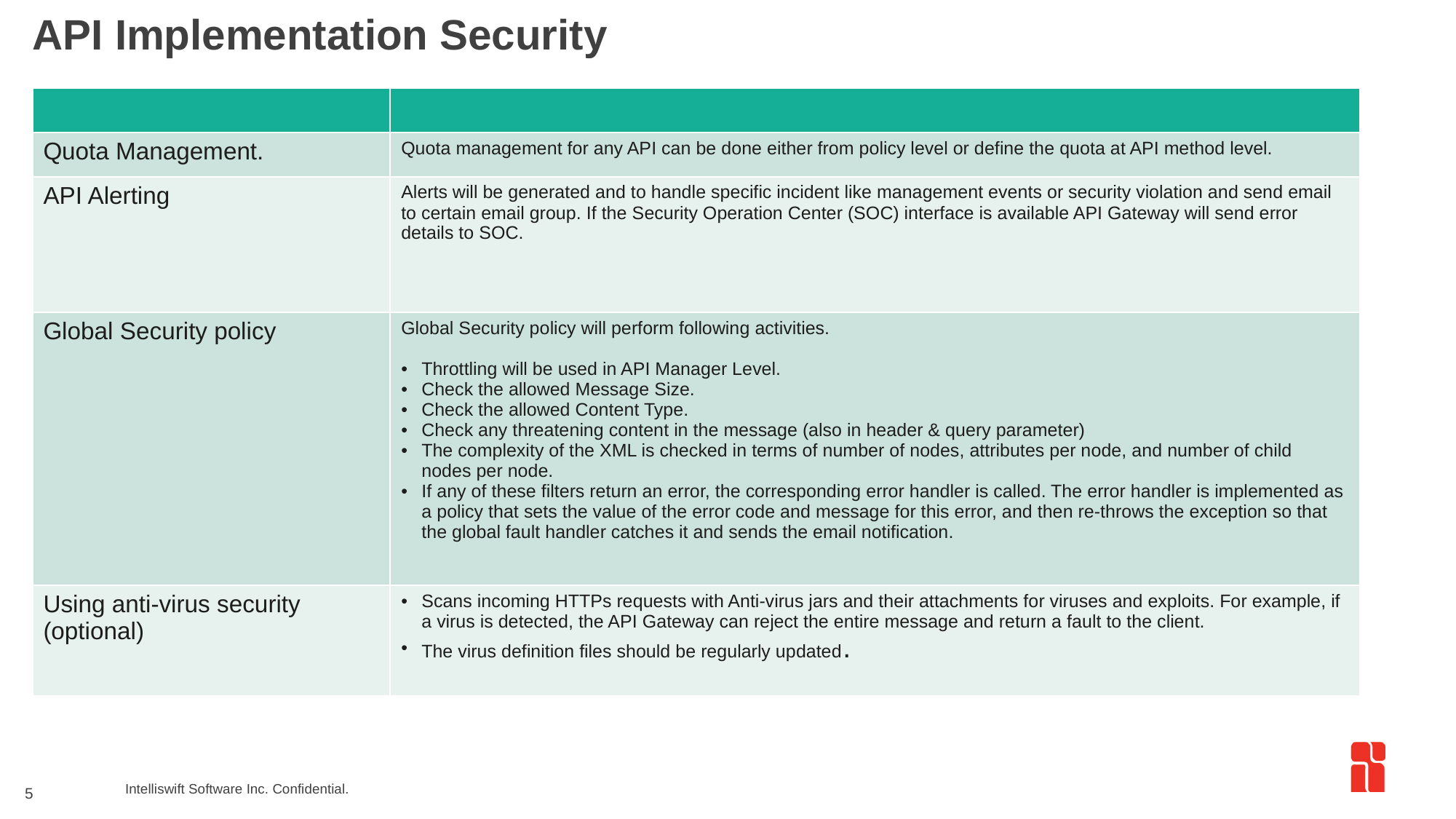

API Implementation Security
|  |  |
| --- | --- |
| Quota Management. | Quota management for any API can be done either from policy level or define the quota at API method level. |
| API Alerting | Alerts will be generated and to handle specific incident like management events or security violation and send email to certain email group. If the Security Operation Center (SOC) interface is available API Gateway will send error details to SOC. |
| Global Security policy | Global Security policy will perform following activities.   Throttling will be used in API Manager Level. Check the allowed Message Size. Check the allowed Content Type. Check any threatening content in the message (also in header & query parameter) The complexity of the XML is checked in terms of number of nodes, attributes per node, and number of child nodes per node. If any of these filters return an error, the corresponding error handler is called. The error handler is implemented as a policy that sets the value of the error code and message for this error, and then re-throws the exception so that the global fault handler catches it and sends the email notification. |
| Using anti-virus security (optional) | Scans incoming HTTPs requests with Anti-virus jars and their attachments for viruses and exploits. For example, if a virus is detected, the API Gateway can reject the entire message and return a fault to the client. The virus definition files should be regularly updated. |
5